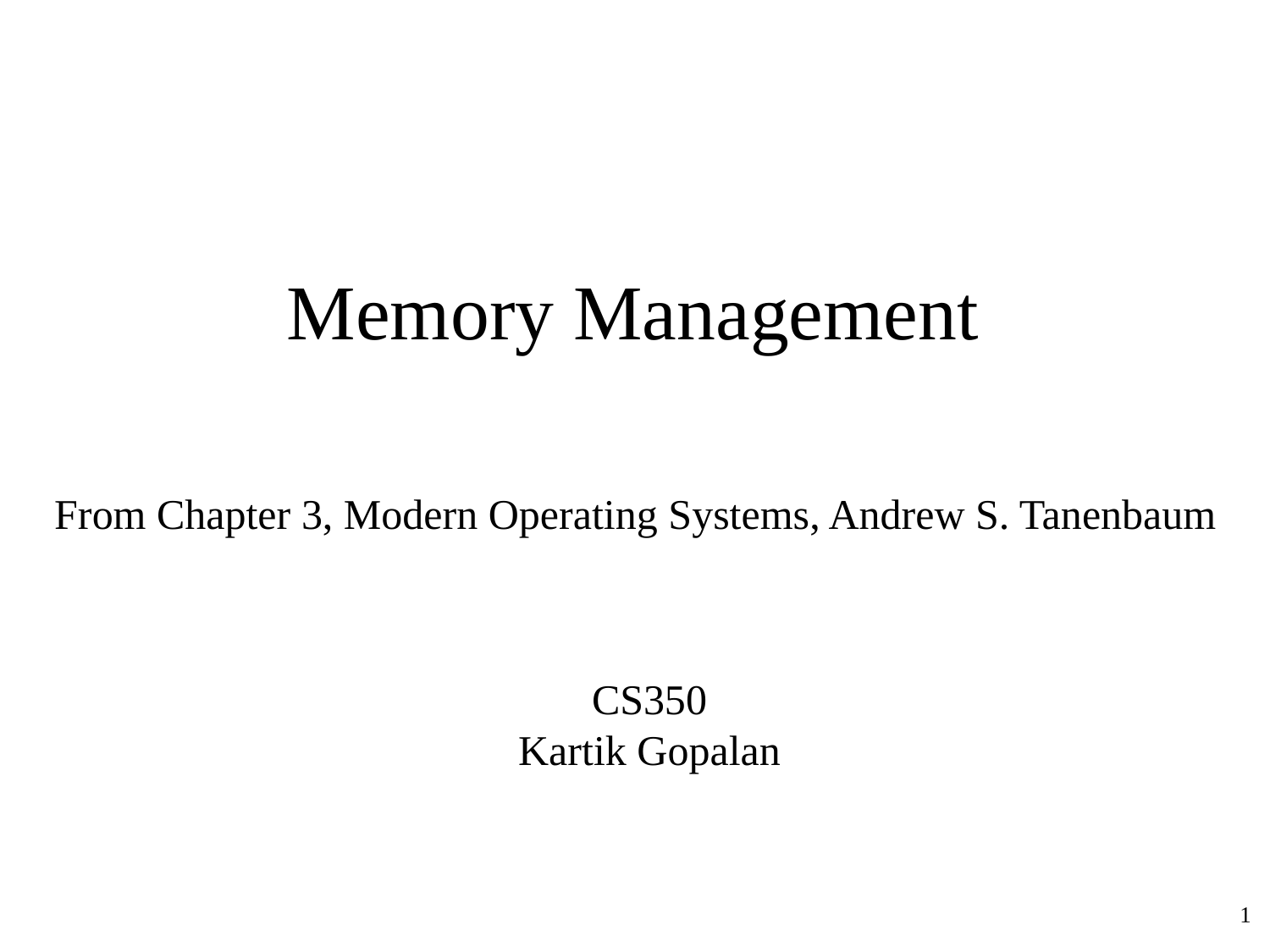

# Memory Management
From Chapter 3, Modern Operating Systems, Andrew S. Tanenbaum
CS350
Kartik Gopalan
1